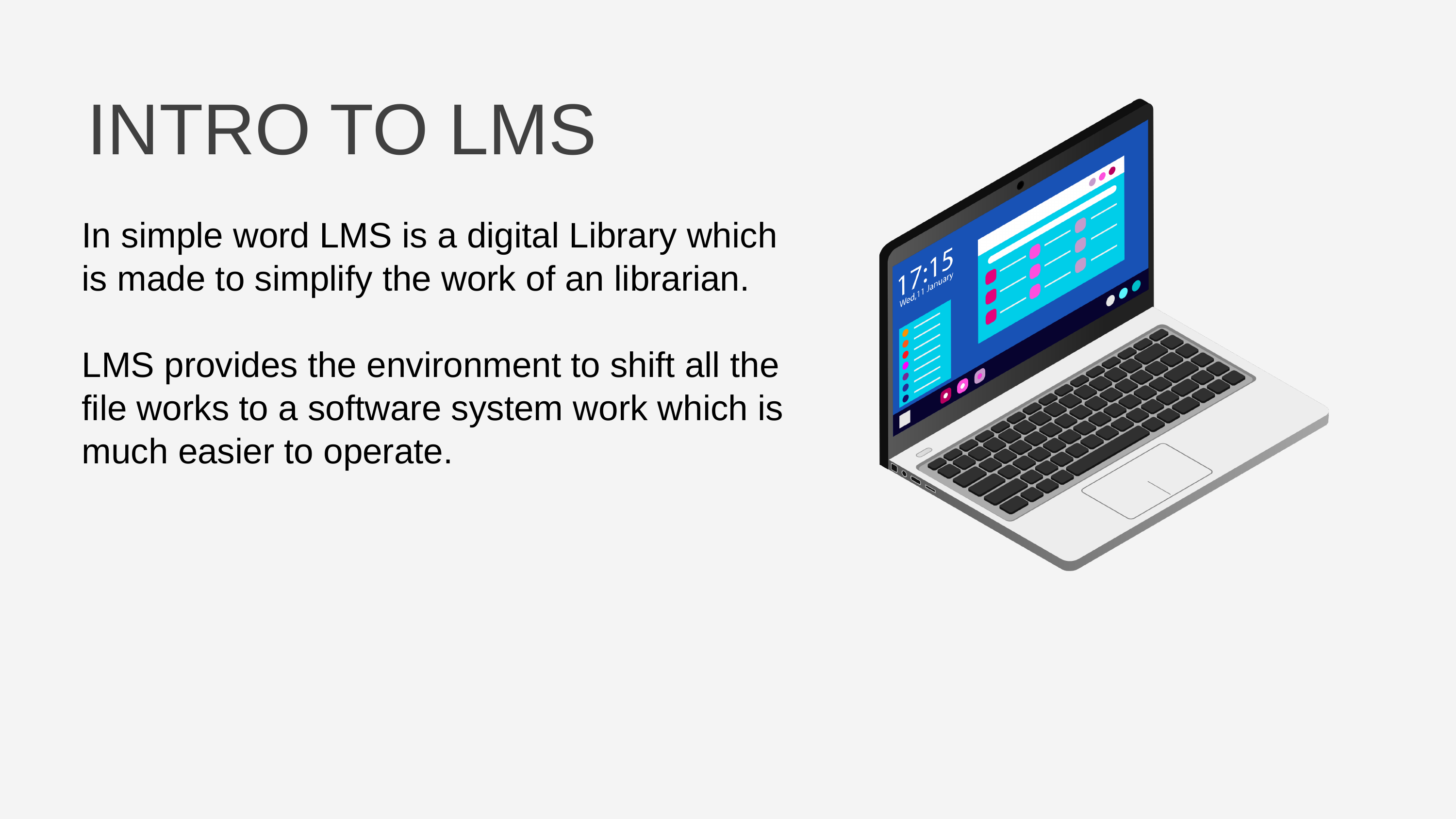

INTRO TO LMS

In simple word LMS is a digital Library which is made to simplify the work of an librarian.

LMS provides the environment to shift all the file works to a software system work which is much easier to operate.